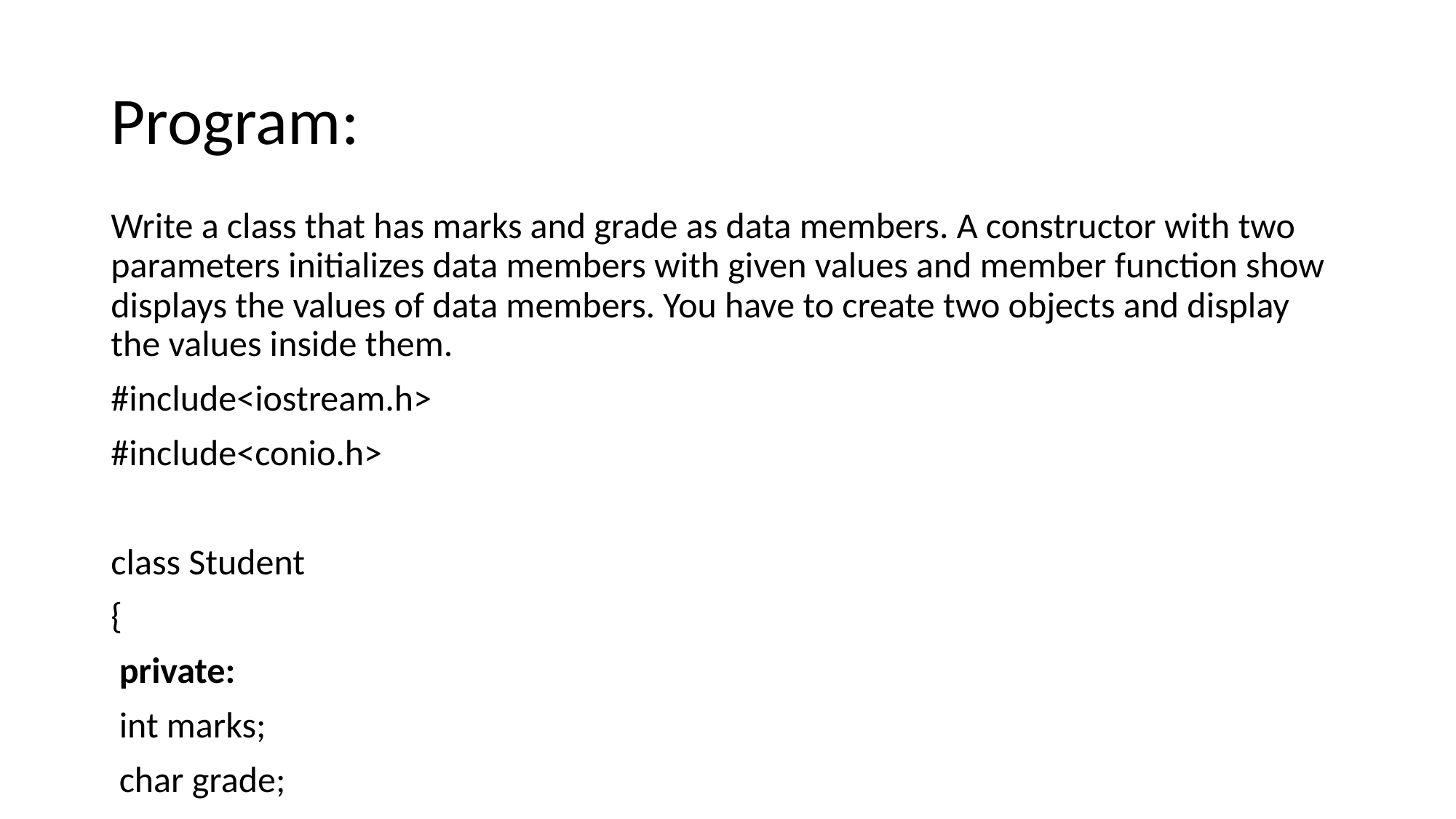

# Program:
Write a class that has marks and grade as data members. A constructor with two parameters initializes data members with given values and member function show displays the values of data members. You have to create two objects and display the values inside them.
#include<iostream.h>
#include<conio.h>

class Student
{
 private:
 int marks;
 char grade;